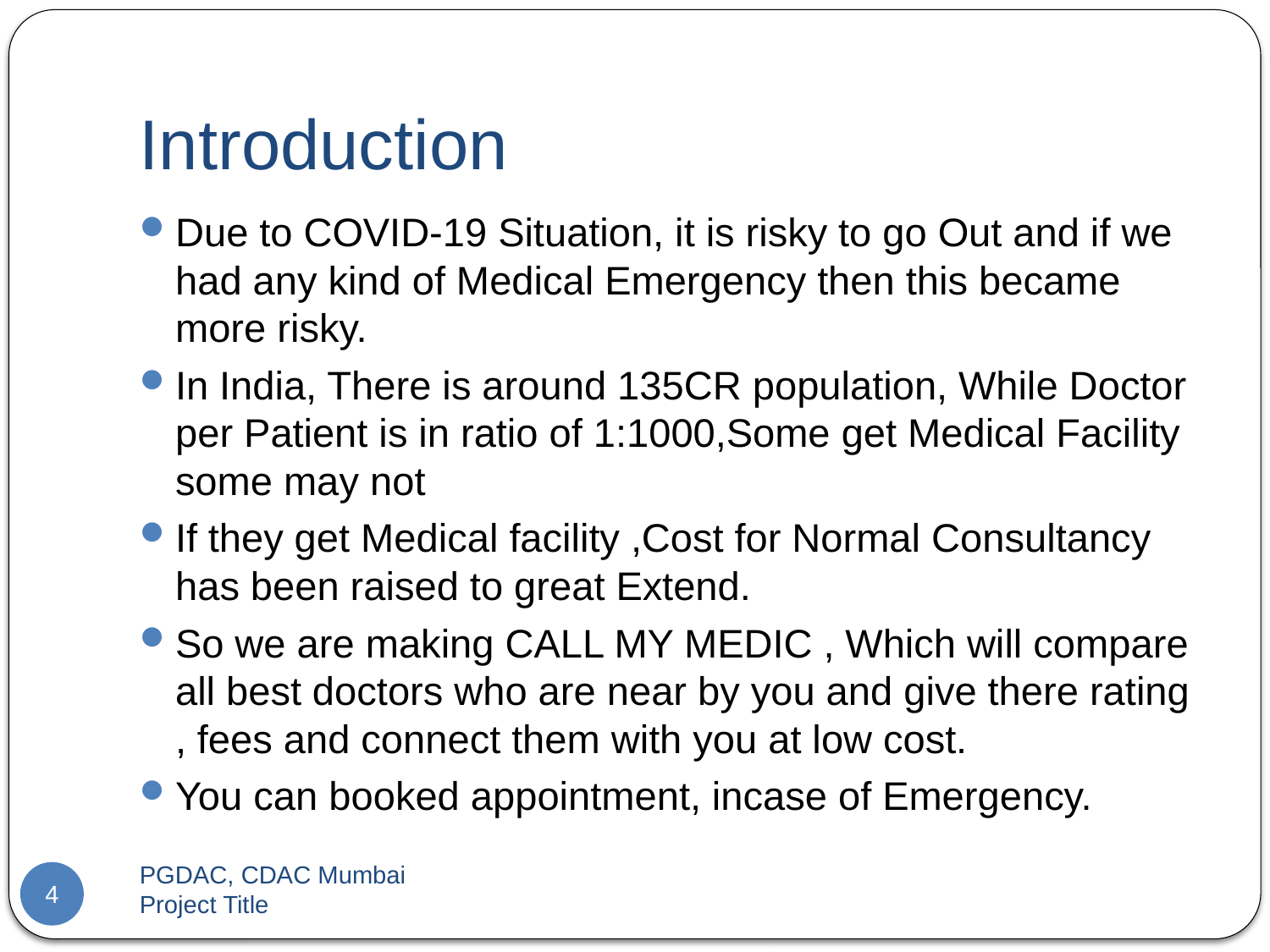

# Introduction
Due to COVID-19 Situation, it is risky to go Out and if we had any kind of Medical Emergency then this became more risky.
In India, There is around 135CR population, While Doctor per Patient is in ratio of 1:1000,Some get Medical Facility some may not
If they get Medical facility ,Cost for Normal Consultancy has been raised to great Extend.
So we are making CALL MY MEDIC , Which will compare all best doctors who are near by you and give there rating , fees and connect them with you at low cost.
You can booked appointment, incase of Emergency.
PGDAC, CDAC Mumbai 		Project Title
4